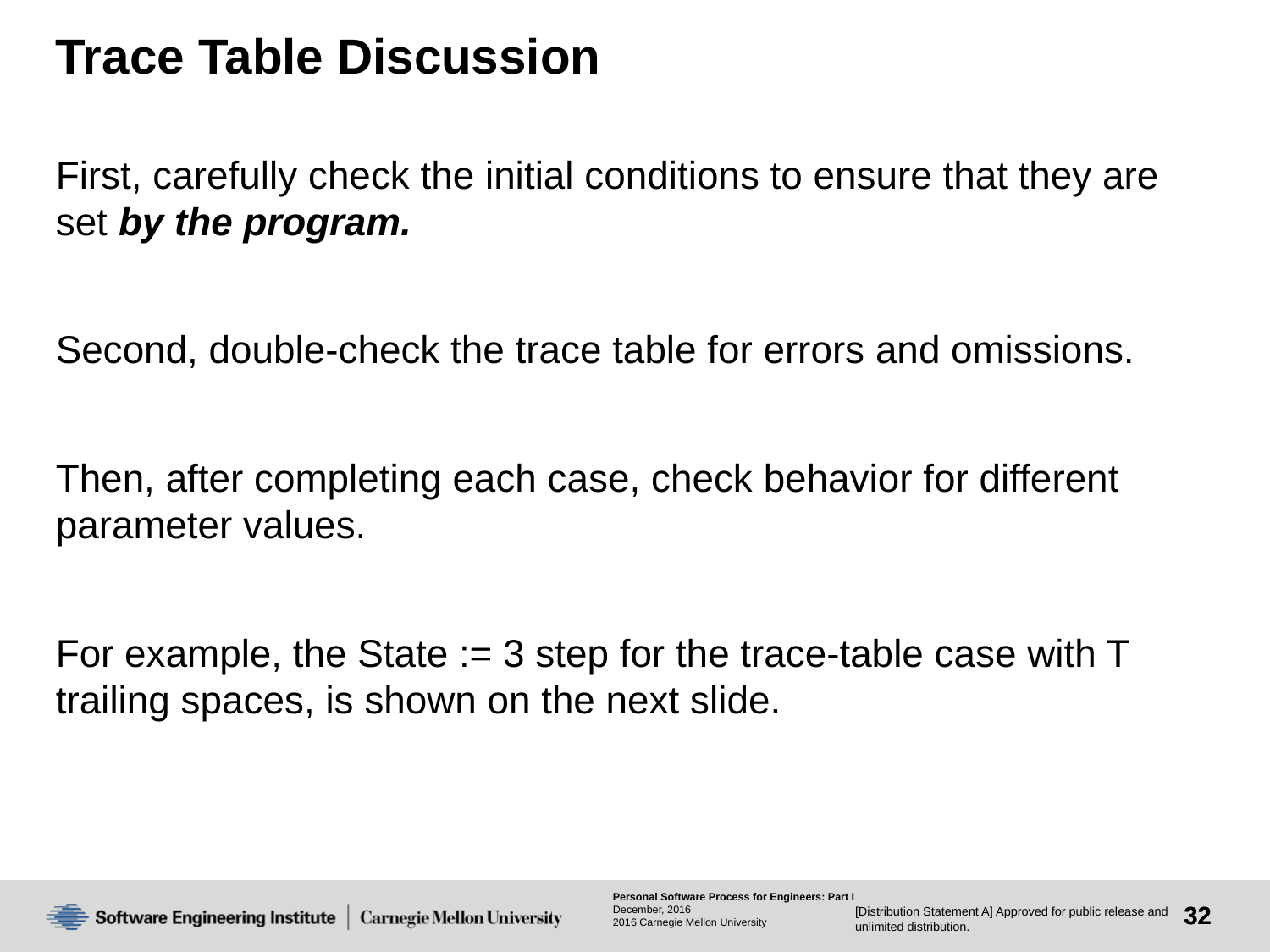

# Trace Table Discussion
First, carefully check the initial conditions to ensure that they are set by the program.

Second, double-check the trace table for errors and omissions.

Then, after completing each case, check behavior for different parameter values.

For example, the State := 3 step for the trace-table case with T trailing spaces, is shown on the next slide.